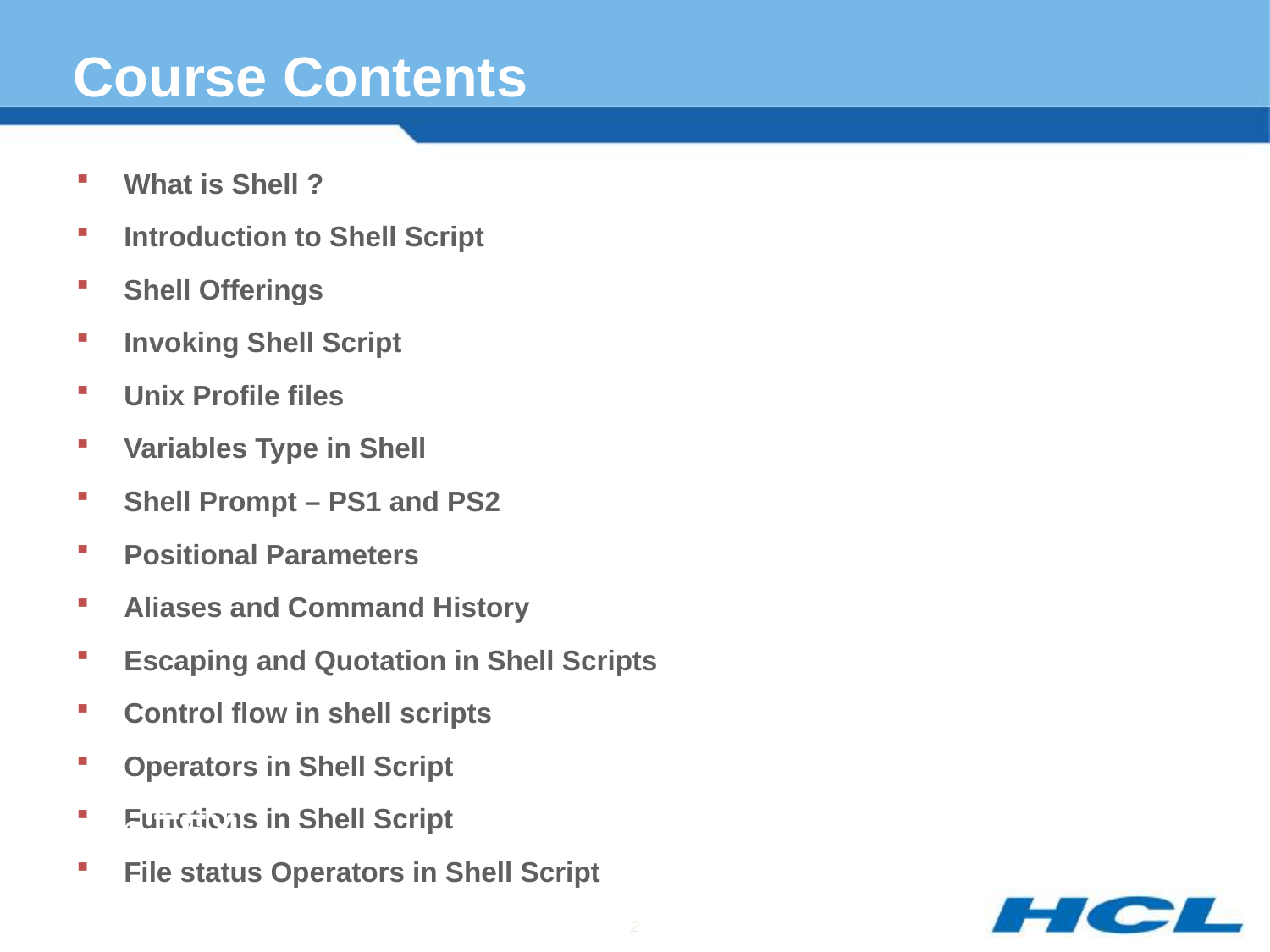

# Course Contents
What is Shell ?
Introduction to Shell Script
Shell Offerings
Invoking Shell Script
Unix Profile files
Variables Type in Shell
Shell Prompt – PS1 and PS2
Positional Parameters
Aliases and Command History
Escaping and Quotation in Shell Scripts
Control flow in shell scripts
Operators in Shell Script
Functions in Shell Script
File status Operators in Shell Script
Team TEX
2